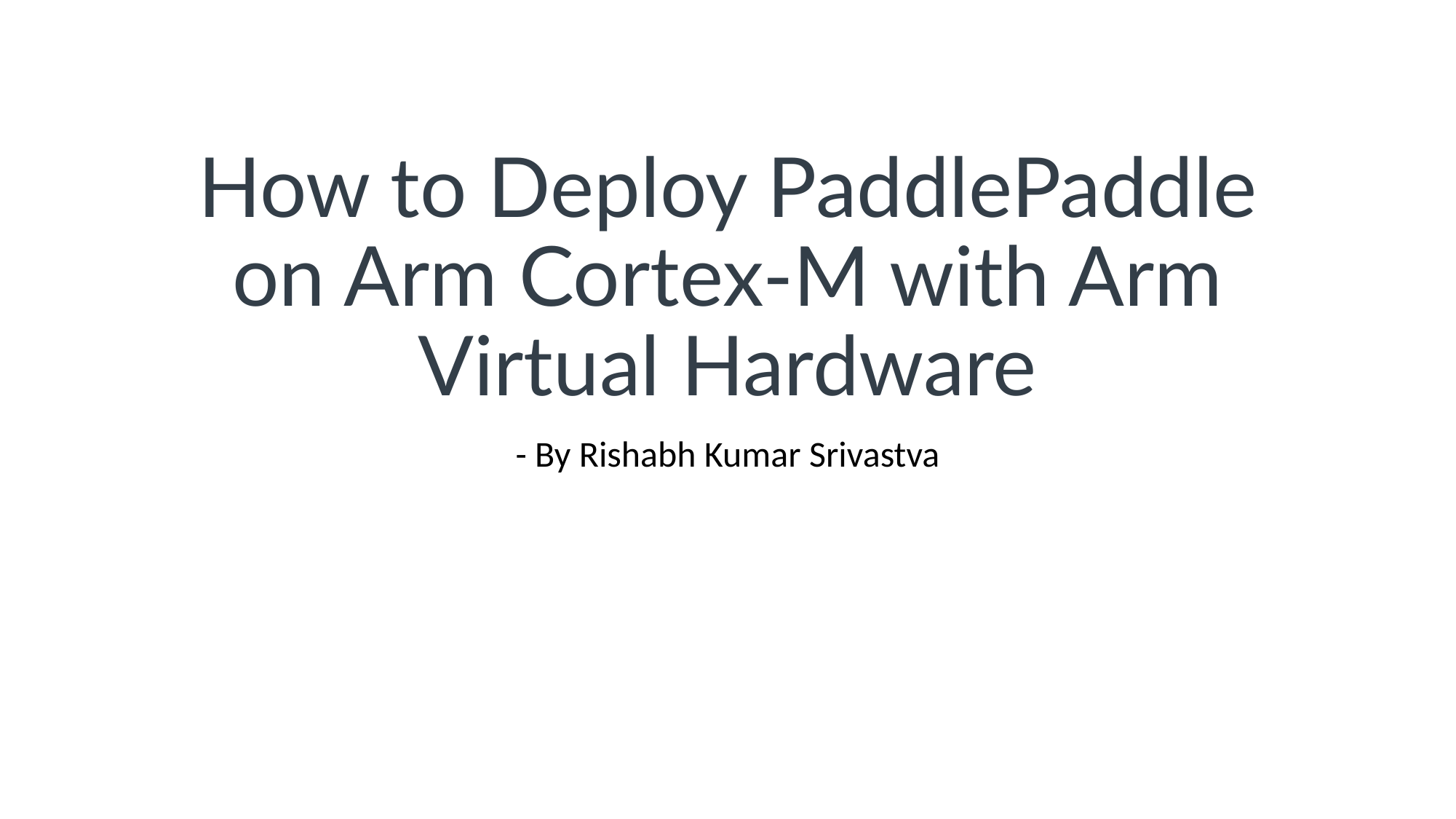

# How to Deploy PaddlePaddle on Arm Cortex-M with Arm Virtual Hardware
- By Rishabh Kumar Srivastva